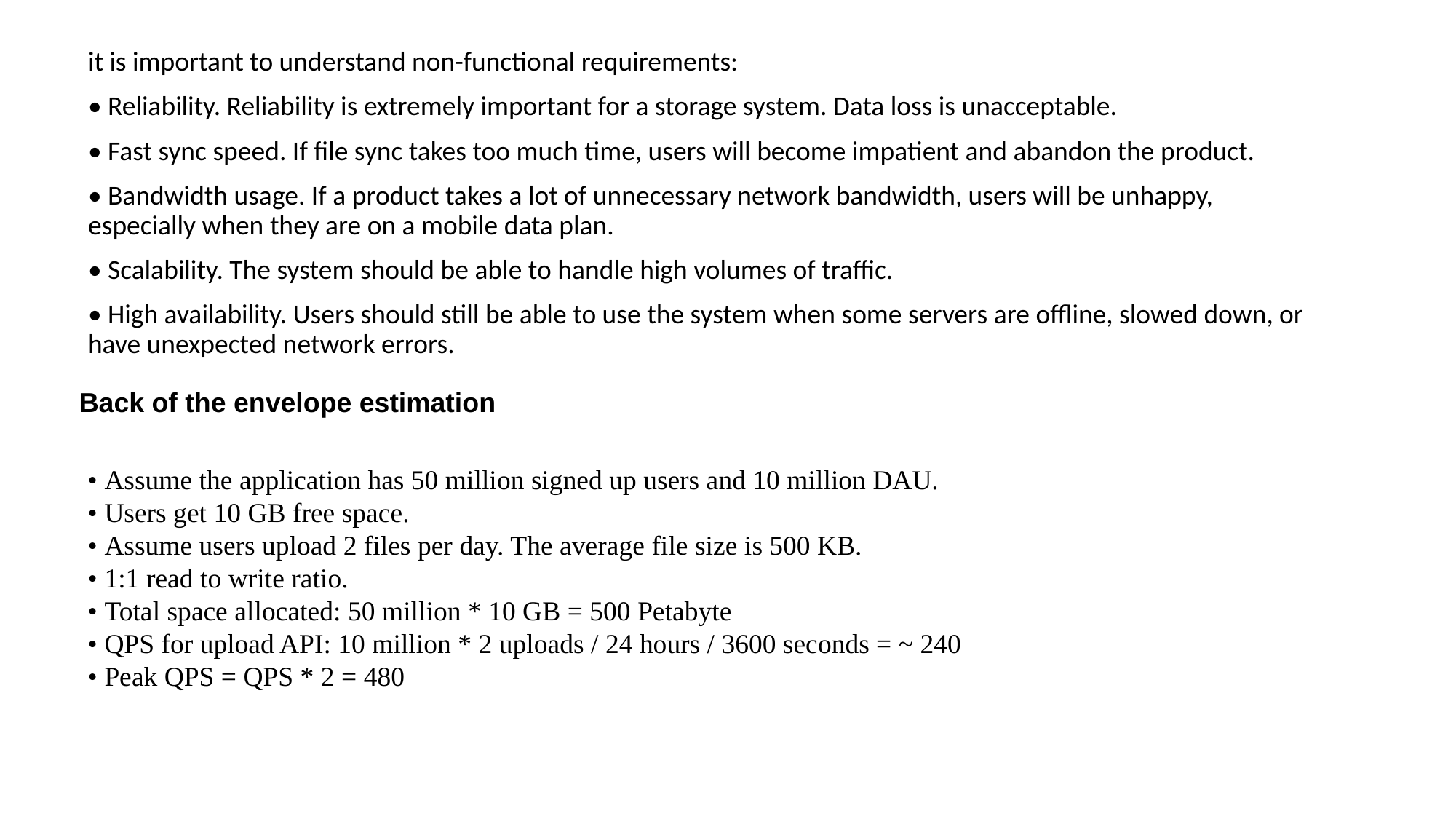

it is important to understand non-functional requirements:
• Reliability. Reliability is extremely important for a storage system. Data loss is unacceptable.
• Fast sync speed. If file sync takes too much time, users will become impatient and abandon the product.
• Bandwidth usage. If a product takes a lot of unnecessary network bandwidth, users will be unhappy, especially when they are on a mobile data plan.
• Scalability. The system should be able to handle high volumes of traffic.
• High availability. Users should still be able to use the system when some servers are offline, slowed down, or have unexpected network errors.
Back of the envelope estimation
• Assume the application has 50 million signed up users and 10 million DAU.
• Users get 10 GB free space.
• Assume users upload 2 files per day. The average file size is 500 KB.
• 1:1 read to write ratio.
• Total space allocated: 50 million * 10 GB = 500 Petabyte
• QPS for upload API: 10 million * 2 uploads / 24 hours / 3600 seconds = ~ 240
• Peak QPS = QPS * 2 = 480